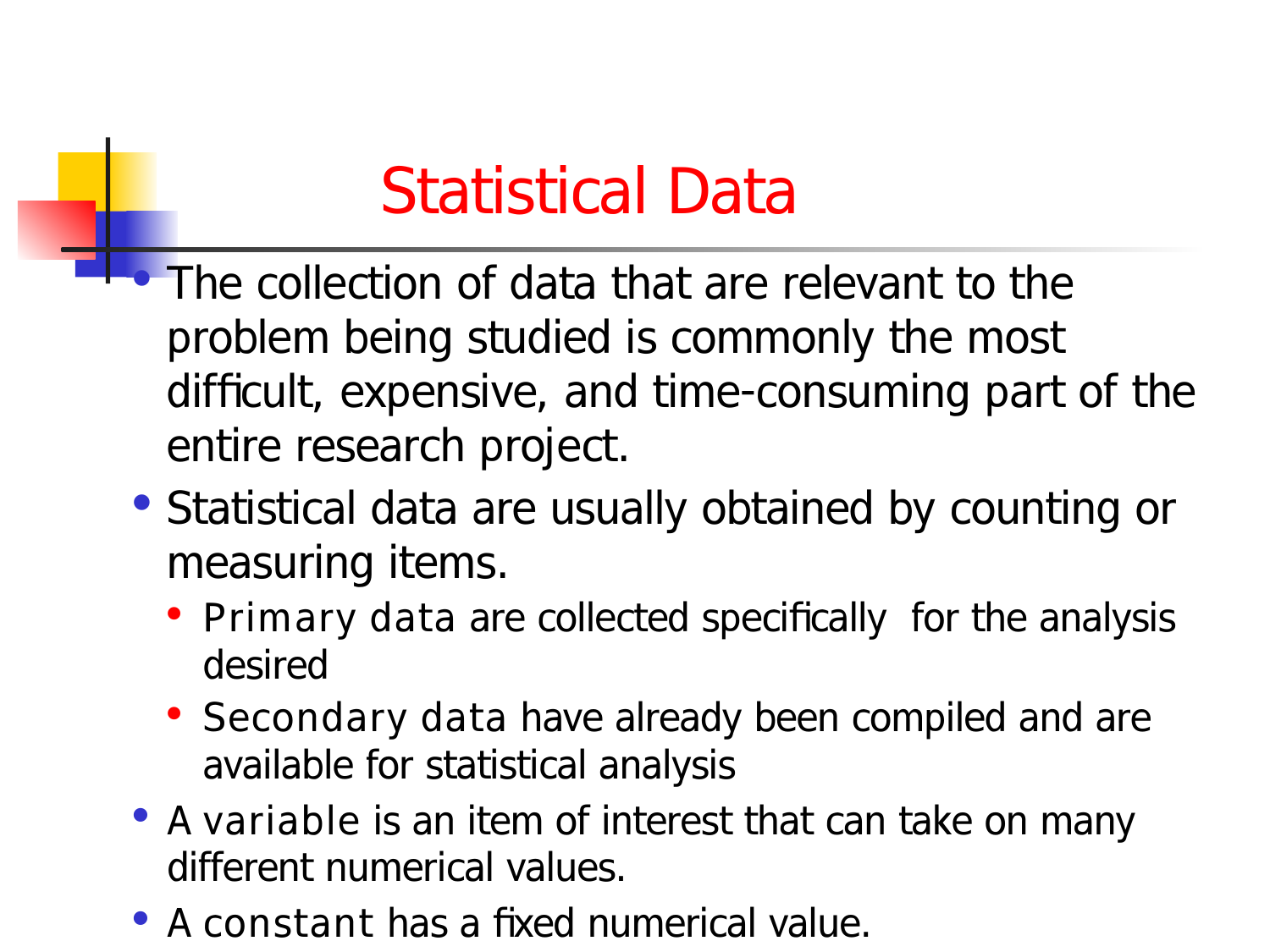

# Statistical Data
The collection of data that are relevant to the problem being studied is commonly the most difficult, expensive, and time-consuming part of the entire research project.
Statistical data are usually obtained by counting or measuring items.
Primary data are collected specifically  for the analysis desired
Secondary data have already been compiled and are available for statistical analysis
A variable is an item of interest that can take on many different numerical values.
A constant has a fixed numerical value.